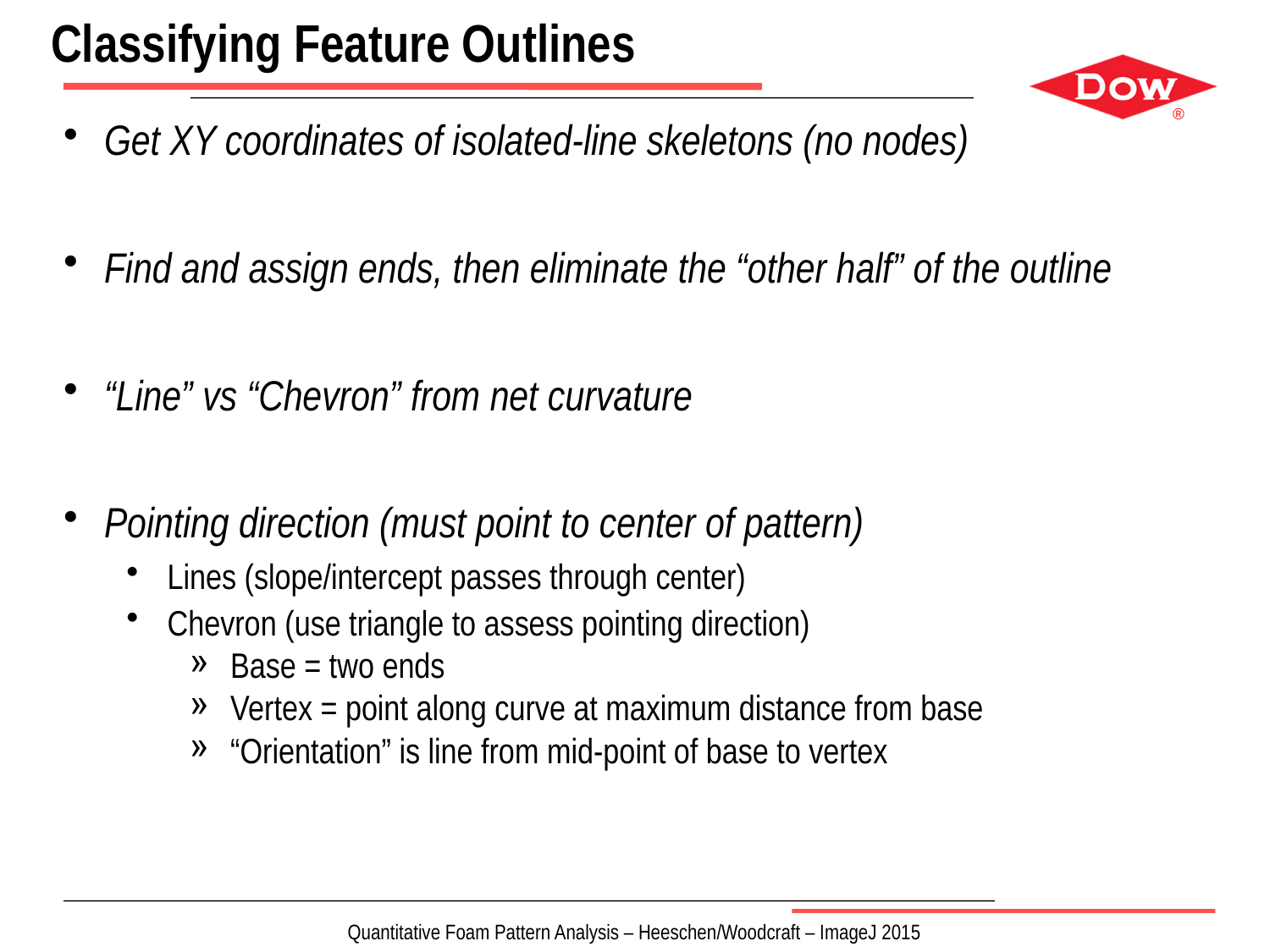

# Classifying Feature Outlines
Get XY coordinates of isolated-line skeletons (no nodes)

Find and assign ends, then eliminate the “other half” of the outline

“Line” vs “Chevron” from net curvature

Pointing direction (must point to center of pattern)
Lines (slope/intercept passes through center)
Chevron (use triangle to assess pointing direction)
Base = two ends
Vertex = point along curve at maximum distance from base
“Orientation” is line from mid-point of base to vertex
Quantitative Foam Pattern Analysis – Heeschen/Woodcraft – ImageJ 2015